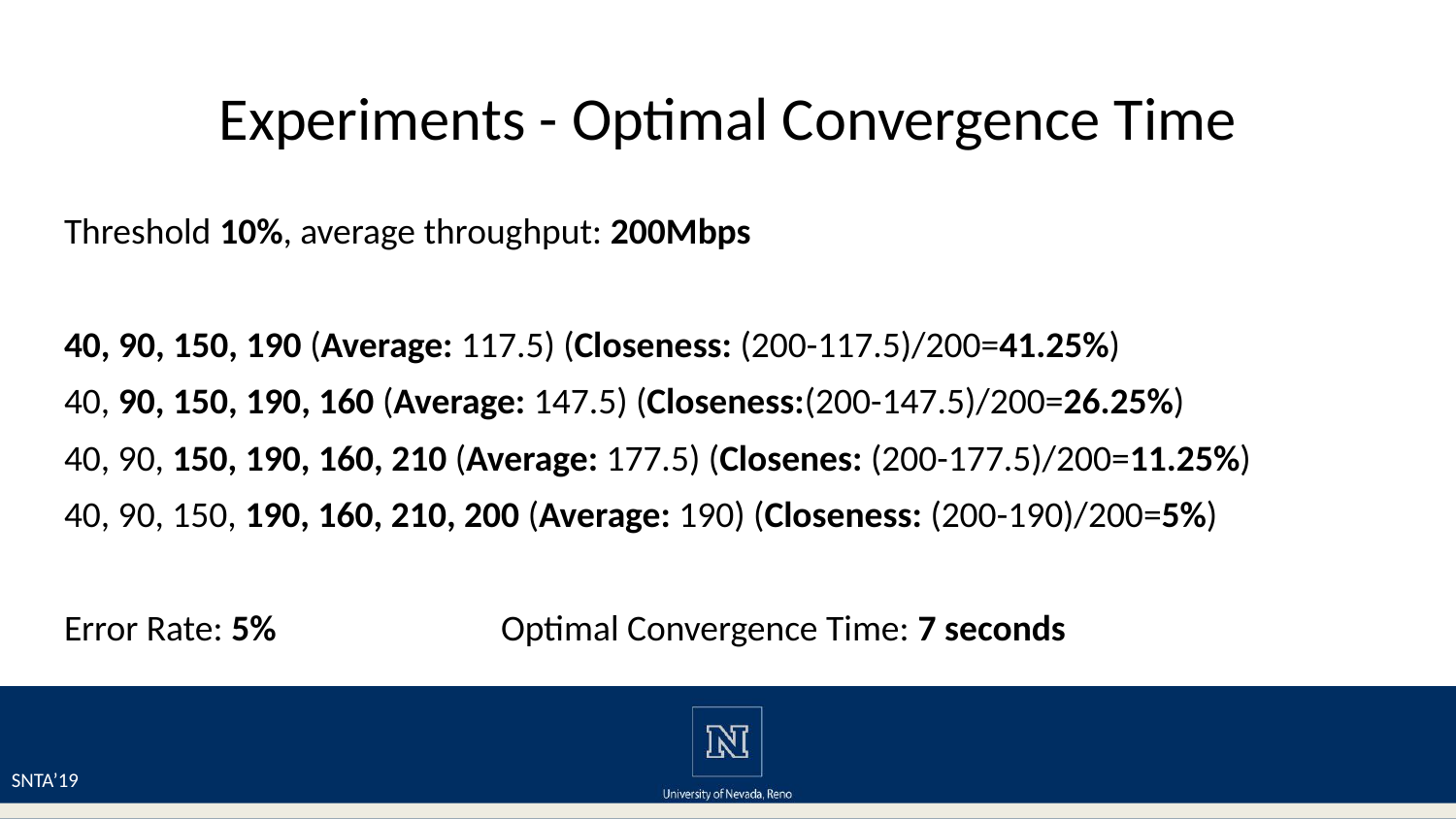

# Experiments - Optimal Convergence Time
Threshold 10%, average throughput: 200Mbps

40, 90, 150, 190 (Average: 117.5) (Closeness: (200-117.5)/200=41.25%)
40, 90, 150, 190, 160 (Average: 147.5) (Closeness:(200-147.5)/200=26.25%)
40, 90, 150, 190, 160, 210 (Average: 177.5) (Closenes: (200-177.5)/200=11.25%)
40, 90, 150, 190, 160, 210, 200 (Average: 190) (Closeness: (200-190)/200=5%)

Error Rate: 5%		Optimal Convergence Time: 7 seconds